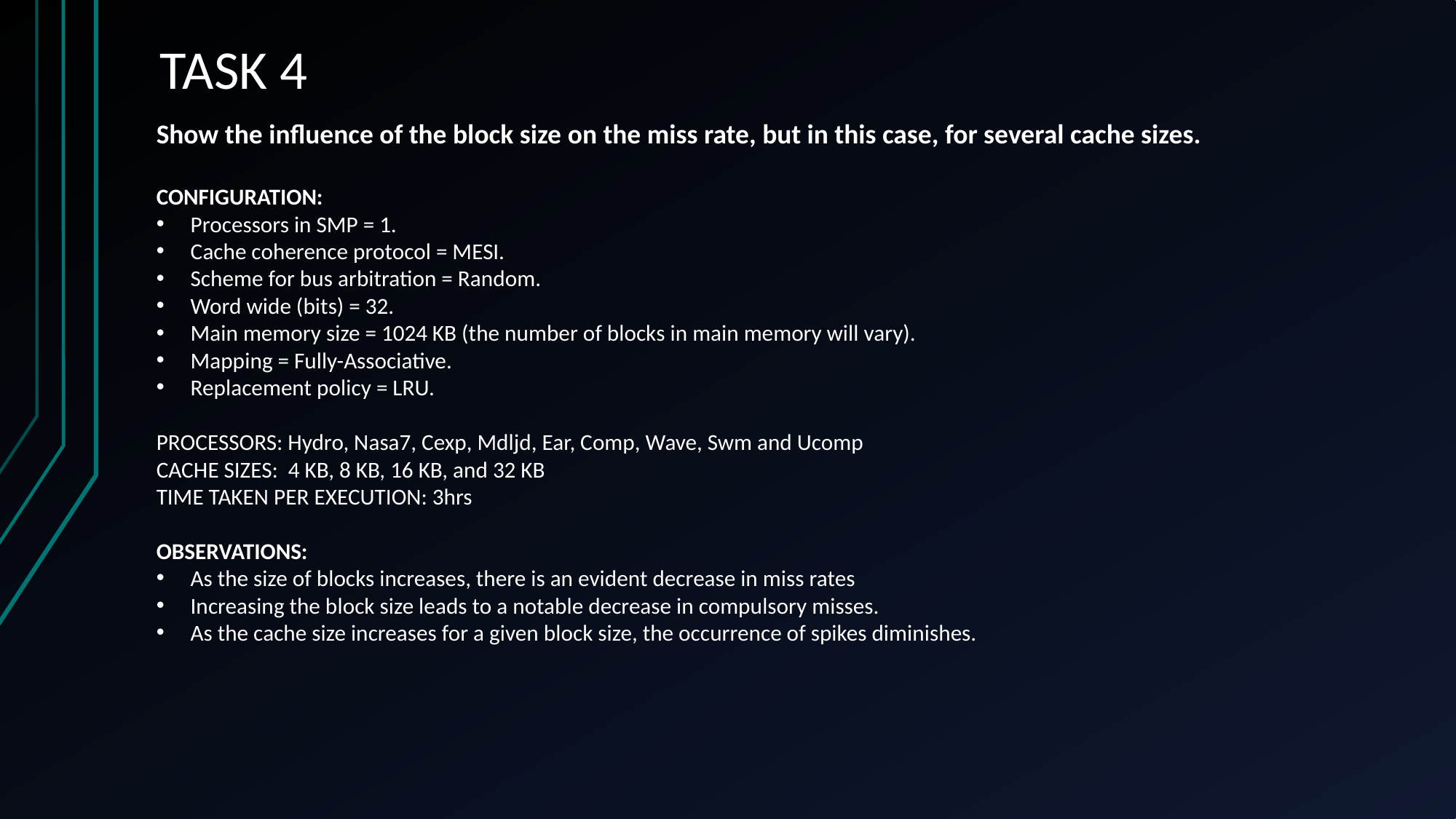

# TASK 4
Show the influence of the block size on the miss rate, but in this case, for several cache sizes.

CONFIGURATION:
Processors in SMP = 1.
Cache coherence protocol = MESI.
Scheme for bus arbitration = Random.
Word wide (bits) = 32.
Main memory size = 1024 KB (the number of blocks in main memory will vary).
Mapping = Fully-Associative.
Replacement policy = LRU.

PROCESSORS: Hydro, Nasa7, Cexp, Mdljd, Ear, Comp, Wave, Swm and Ucomp
CACHE SIZES:  4 KB, 8 KB, 16 KB, and 32 KB
TIME TAKEN PER EXECUTION: 3hrs

OBSERVATIONS:
As the size of blocks increases, there is an evident decrease in miss rates
Increasing the block size leads to a notable decrease in compulsory misses.
As the cache size increases for a given block size, the occurrence of spikes diminishes.